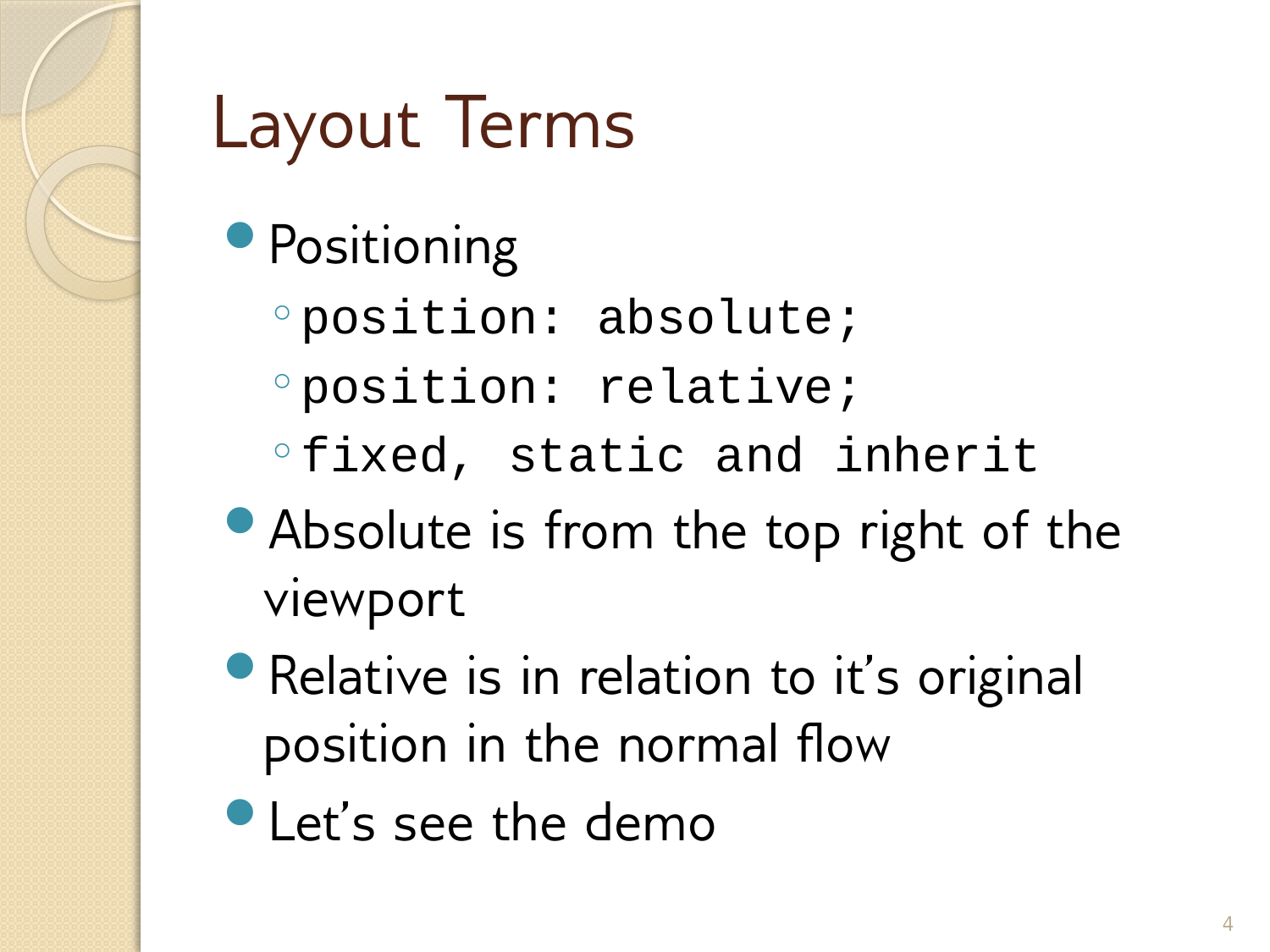

# Layout Terms
Positioning
position: absolute;
position: relative;
fixed, static and inherit
Absolute is from the top right of the viewport
Relative is in relation to it’s original position in the normal flow
Let’s see the demo
4